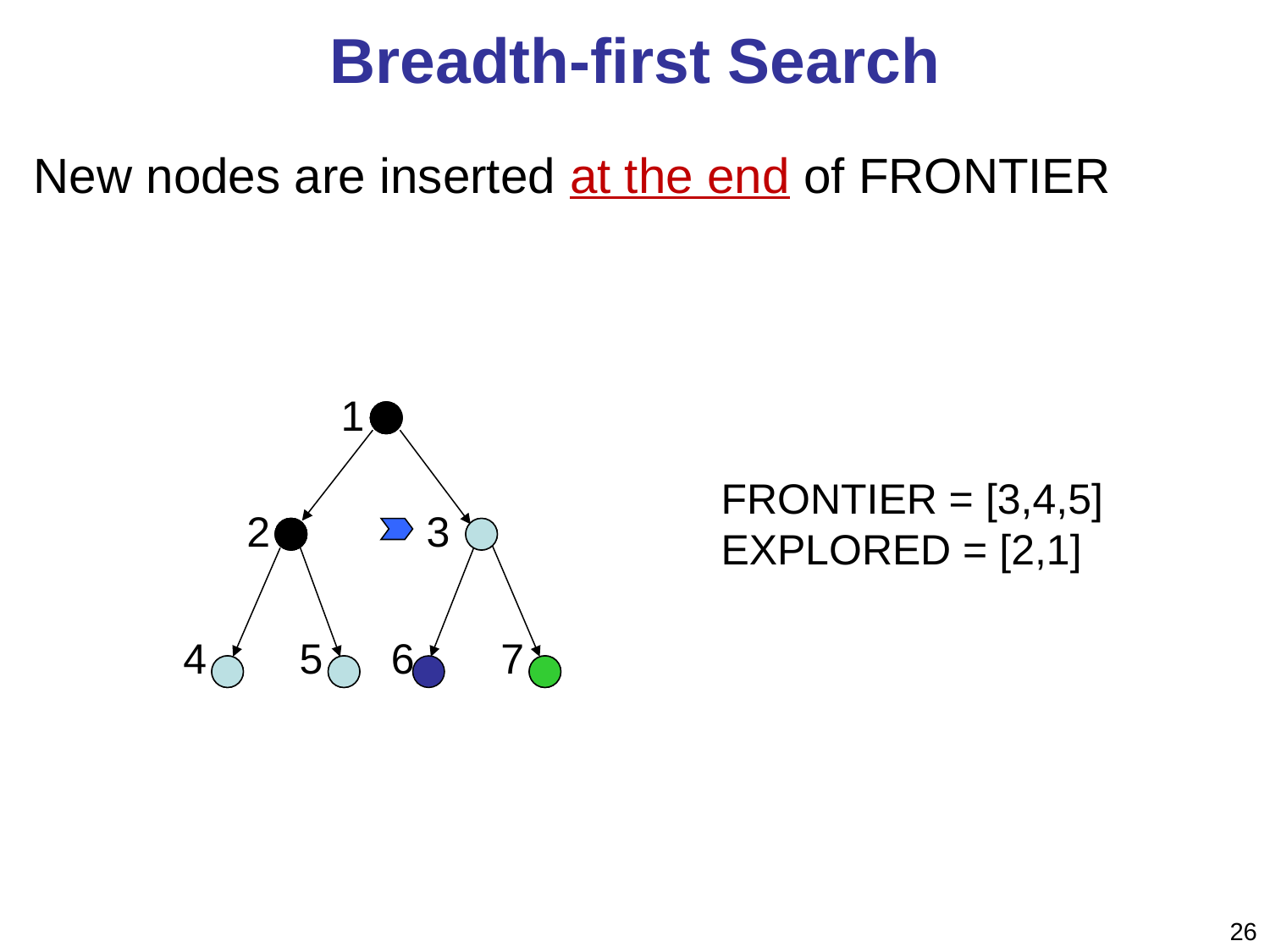

# Breadth-first Search
New nodes are inserted at the end of FRONTIER
1

2
3
4
5
6
7

FRONTIER = [3,4,5]
EXPLORED = [2,1]

26